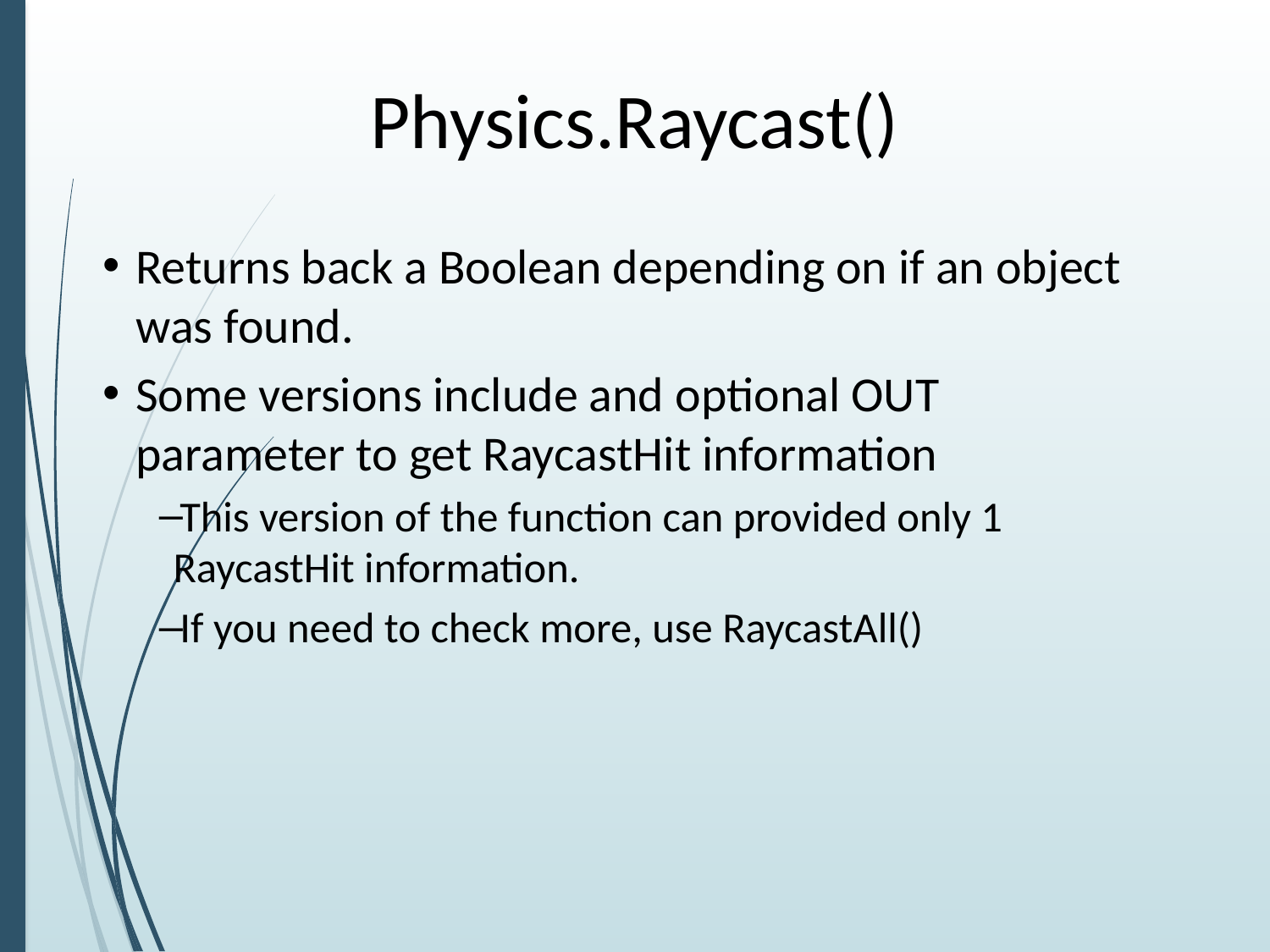

# Physics.Raycast()
Returns back a Boolean depending on if an object was found.
Some versions include and optional OUT parameter to get RaycastHit information
This version of the function can provided only 1 RaycastHit information.
If you need to check more, use RaycastAll()